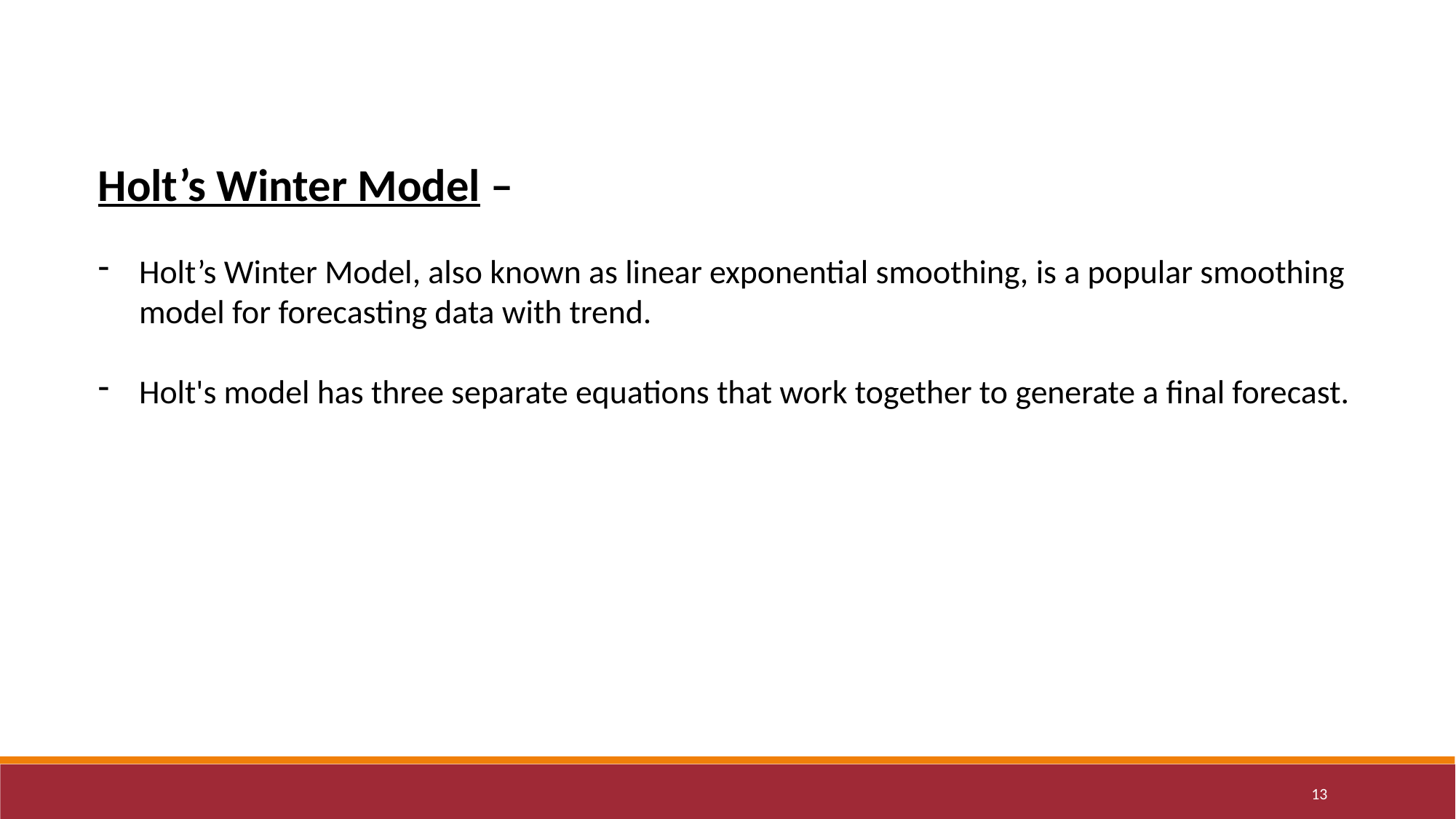

Holt’s Winter Model –

Holt’s Winter Model, also known as linear exponential smoothing, is a popular smoothing model for forecasting data with trend.

Holt's model has three separate equations that work together to generate a final forecast.
13